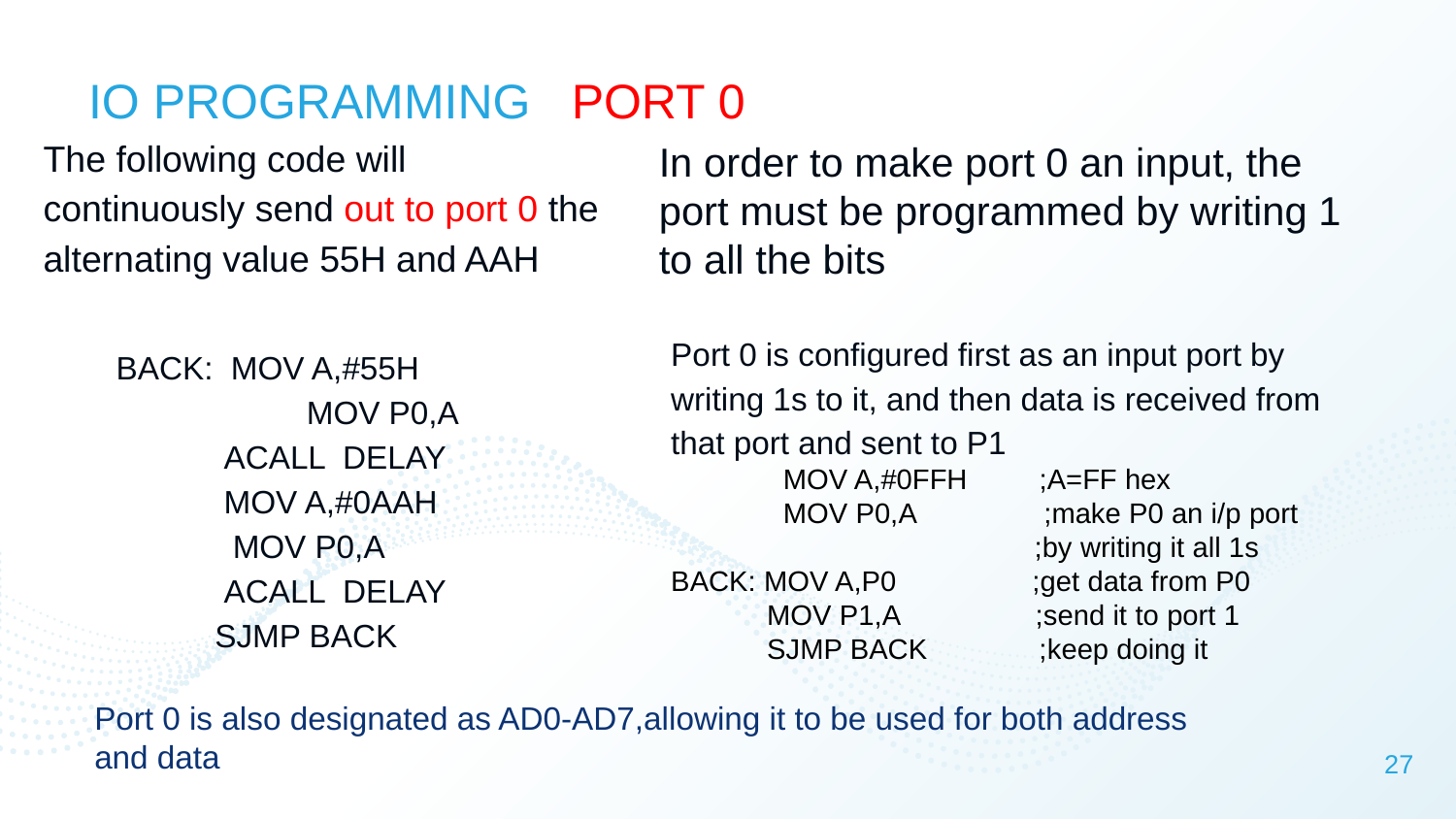

# IO PROGRAMMING   PORT 0
The following code will continuously send out to port 0 the alternating value 55H and AAH

BACK:  MOV A,#55H
	     MOV P0,A
            ACALL  DELAY
            MOV A,#0AAH
             MOV P0,A
            ACALL  DELAY
           SJMP BACK
In order to make port 0 an input, the port must be programmed by writing 1 to all the bits

Port 0 is configured first as an input port by writing 1s to it, and then data is received from that port and sent to P1
              MOV A,#0FFH         ;A=FF hex
              MOV P0,A                ;make P0 an i/p port
		         ;by writing it all 1s
BACK: MOV A,P0                 ;get data from P0
            MOV P1,A                 ;send it to port 1
            SJMP BACK              ;keep doing it
Port 0 is also designated as AD0-AD7,allowing it to be used for both address and data
27